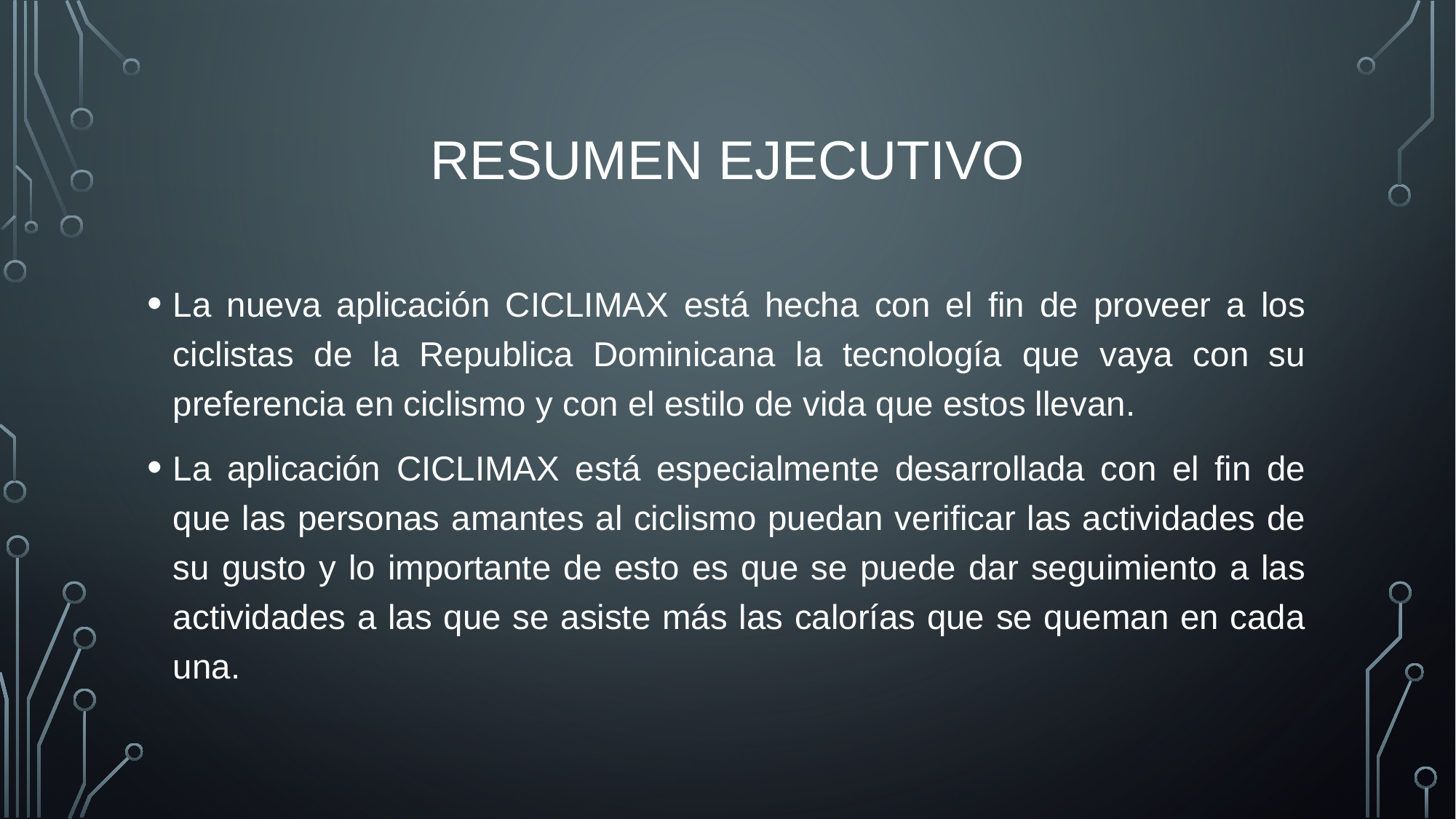

# Resumen ejecutivo
La nueva aplicación CICLIMAX está hecha con el fin de proveer a los ciclistas de la Republica Dominicana la tecnología que vaya con su preferencia en ciclismo y con el estilo de vida que estos llevan.
La aplicación CICLIMAX está especialmente desarrollada con el fin de que las personas amantes al ciclismo puedan verificar las actividades de su gusto y lo importante de esto es que se puede dar seguimiento a las actividades a las que se asiste más las calorías que se queman en cada una.